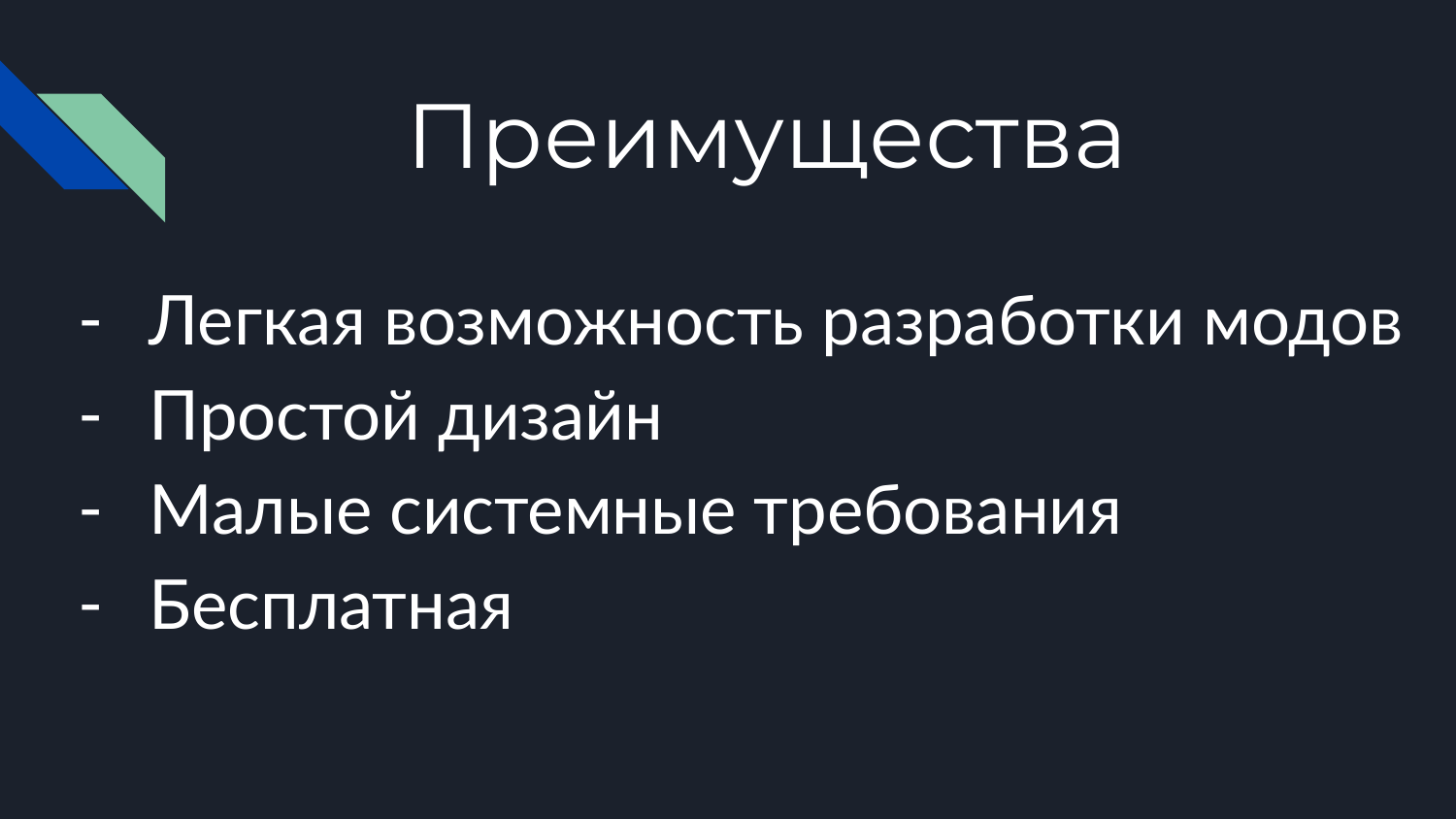

# Преимущества
Легкая возможность разработки модов
Простой дизайн
Малые системные требования
Бесплатная